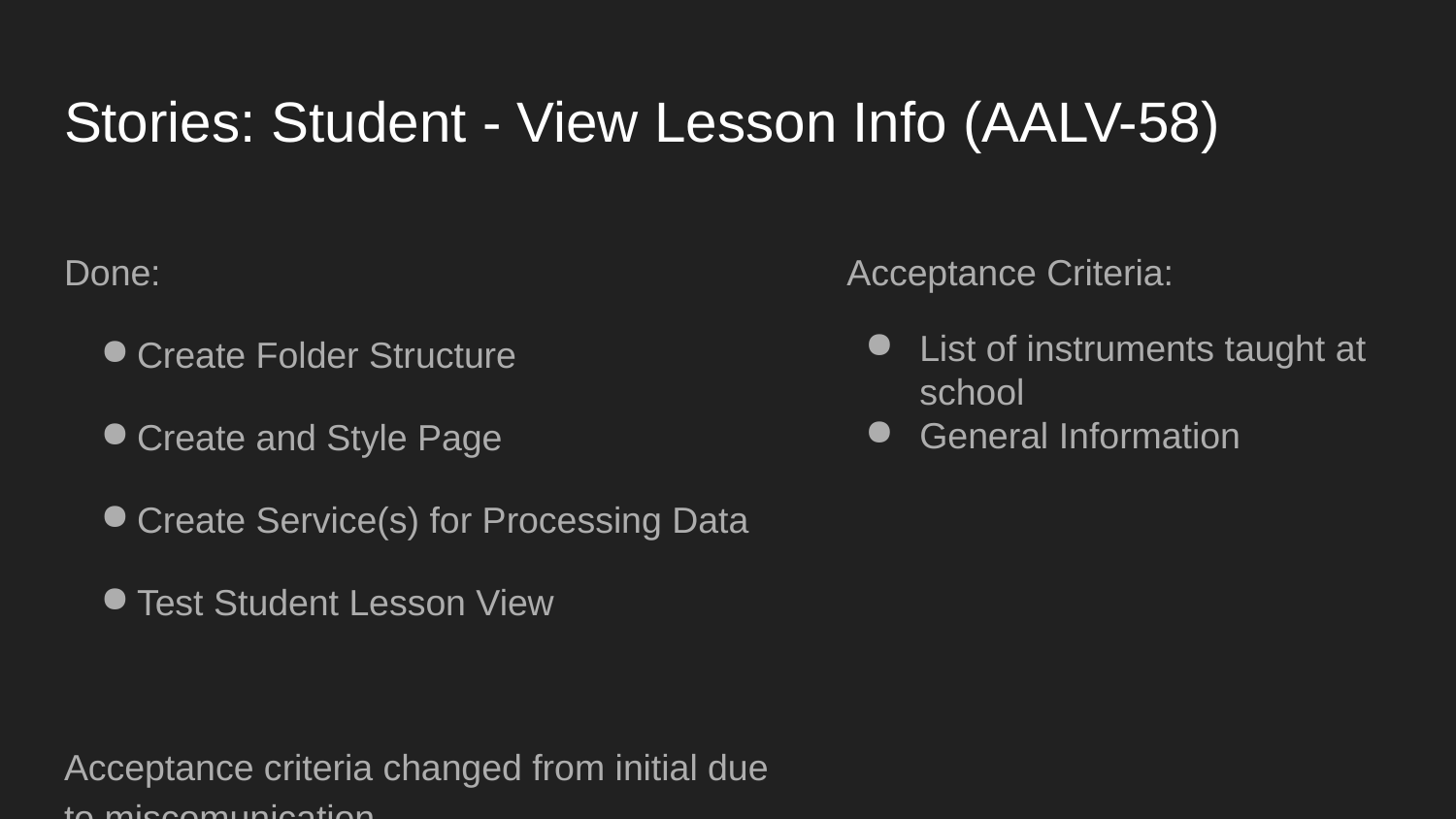

# Stories: Student - View Lesson Info (AALV-58)
Done:
Create Folder Structure
Create and Style Page
Create Service(s) for Processing Data
Test Student Lesson View

Acceptance criteria changed from initial due to miscomunication
Acceptance Criteria:
List of instruments taught at school
General Information